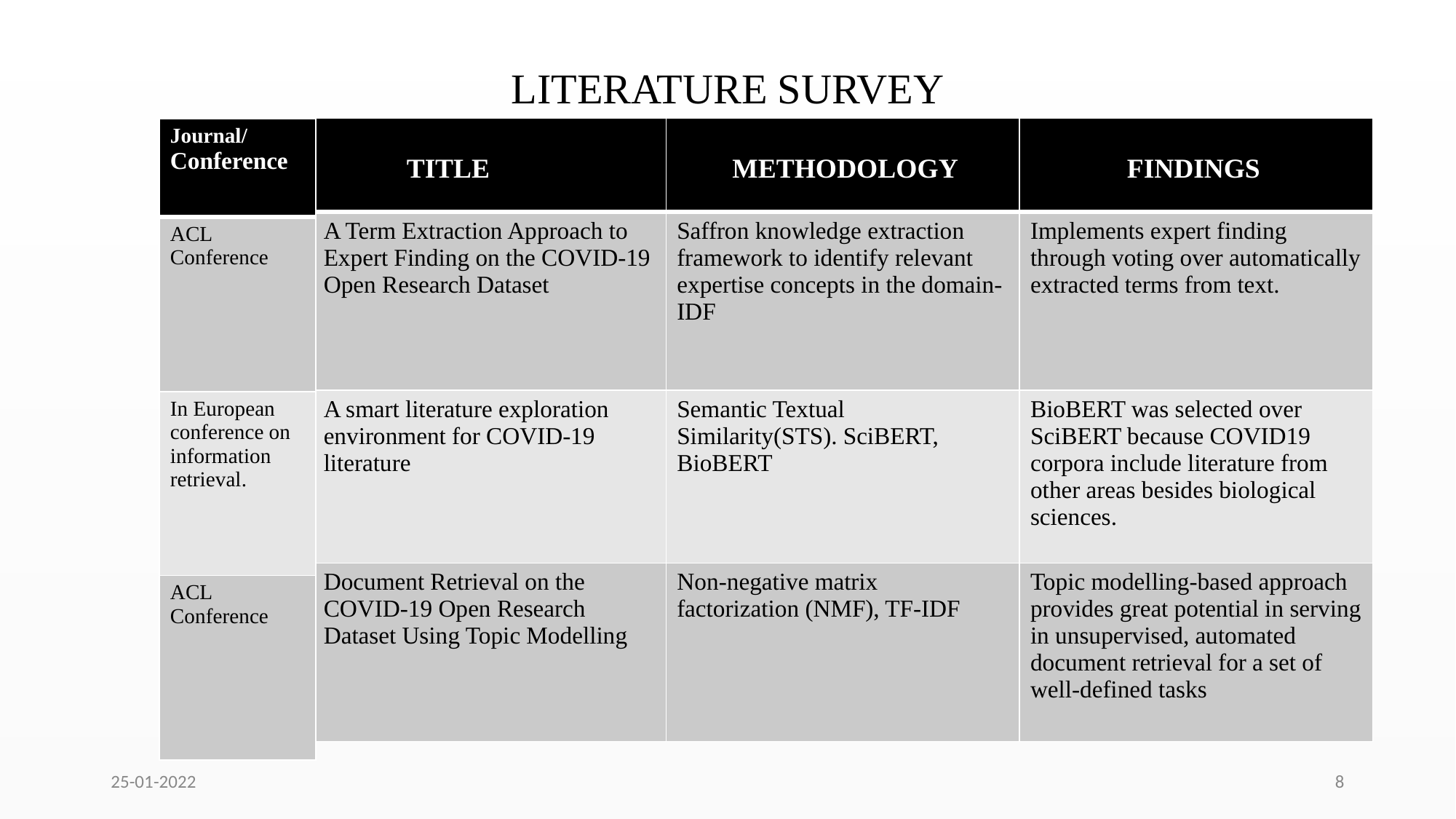

# LITERATURE SURVEY
| TITLE | METHODOLOGY | FINDINGS |
| --- | --- | --- |
| A Term Extraction Approach to Expert Finding on the COVID-19 Open Research Dataset | Saffron knowledge extraction framework to identify relevant expertise concepts in the domain-IDF | Implements expert finding through voting over automatically extracted terms from text. |
| A smart literature exploration environment for COVID-19 literature | Semantic Textual Similarity(STS). SciBERT, BioBERT | BioBERT was selected over SciBERT because COVID19 corpora include literature from other areas besides biological sciences. |
| Document Retrieval on the COVID-19 Open Research Dataset Using Topic Modelling | Non-negative matrix factorization (NMF), TF-IDF | Topic modelling-based approach provides great potential in serving in unsupervised, automated document retrieval for a set of well-defined tasks |
| Journal/ Conference |
| --- |
| ACL Conference |
| In European conference on information retrieval. |
| ACL Conference |
25-01-2022
8